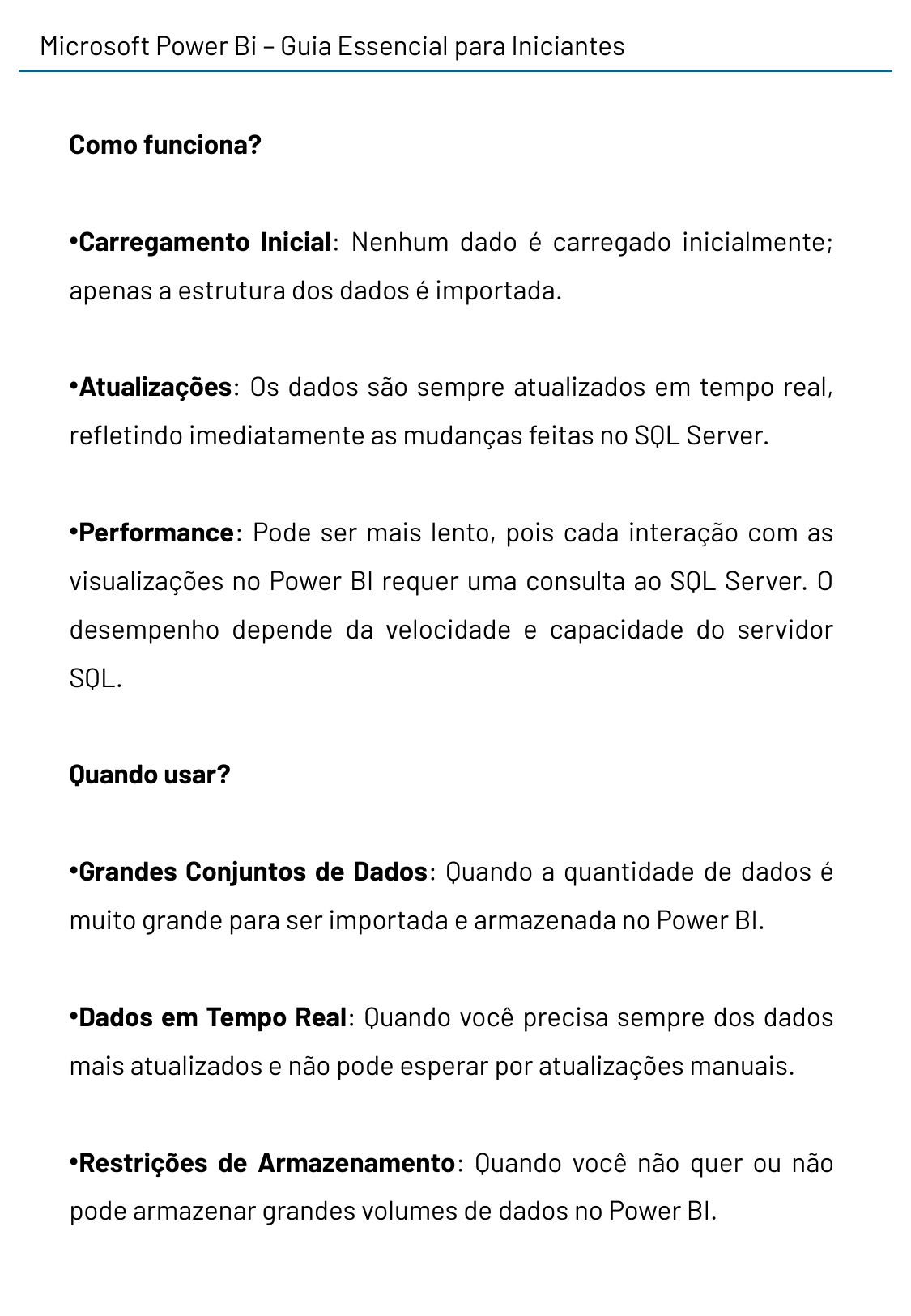

# Microsoft Power Bi – Guia Essencial para Iniciantes
Como funciona?

Carregamento Inicial: Nenhum dado é carregado inicialmente; apenas a estrutura dos dados é importada.

Atualizações: Os dados são sempre atualizados em tempo real, refletindo imediatamente as mudanças feitas no SQL Server.

Performance: Pode ser mais lento, pois cada interação com as visualizações no Power BI requer uma consulta ao SQL Server. O desempenho depende da velocidade e capacidade do servidor SQL.

Quando usar?

Grandes Conjuntos de Dados: Quando a quantidade de dados é muito grande para ser importada e armazenada no Power BI.

Dados em Tempo Real: Quando você precisa sempre dos dados mais atualizados e não pode esperar por atualizações manuais.

Restrições de Armazenamento: Quando você não quer ou não pode armazenar grandes volumes de dados no Power BI.